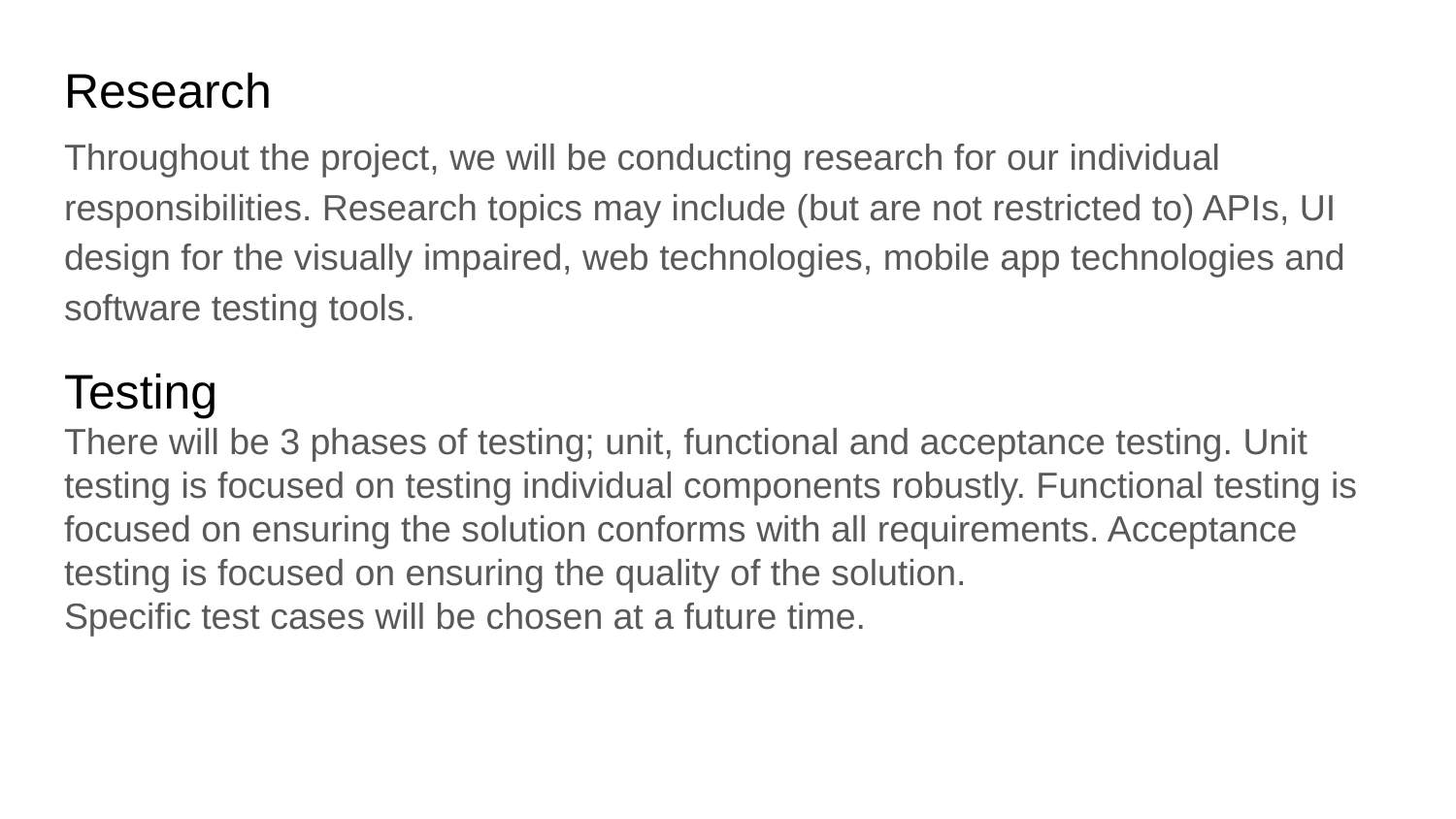

# Research
Throughout the project, we will be conducting research for our individual responsibilities. Research topics may include (but are not restricted to) APIs, UI design for the visually impaired, web technologies, mobile app technologies and software testing tools.
Testing
There will be 3 phases of testing; unit, functional and acceptance testing. Unit testing is focused on testing individual components robustly. Functional testing is focused on ensuring the solution conforms with all requirements. Acceptance testing is focused on ensuring the quality of the solution.
Specific test cases will be chosen at a future time.